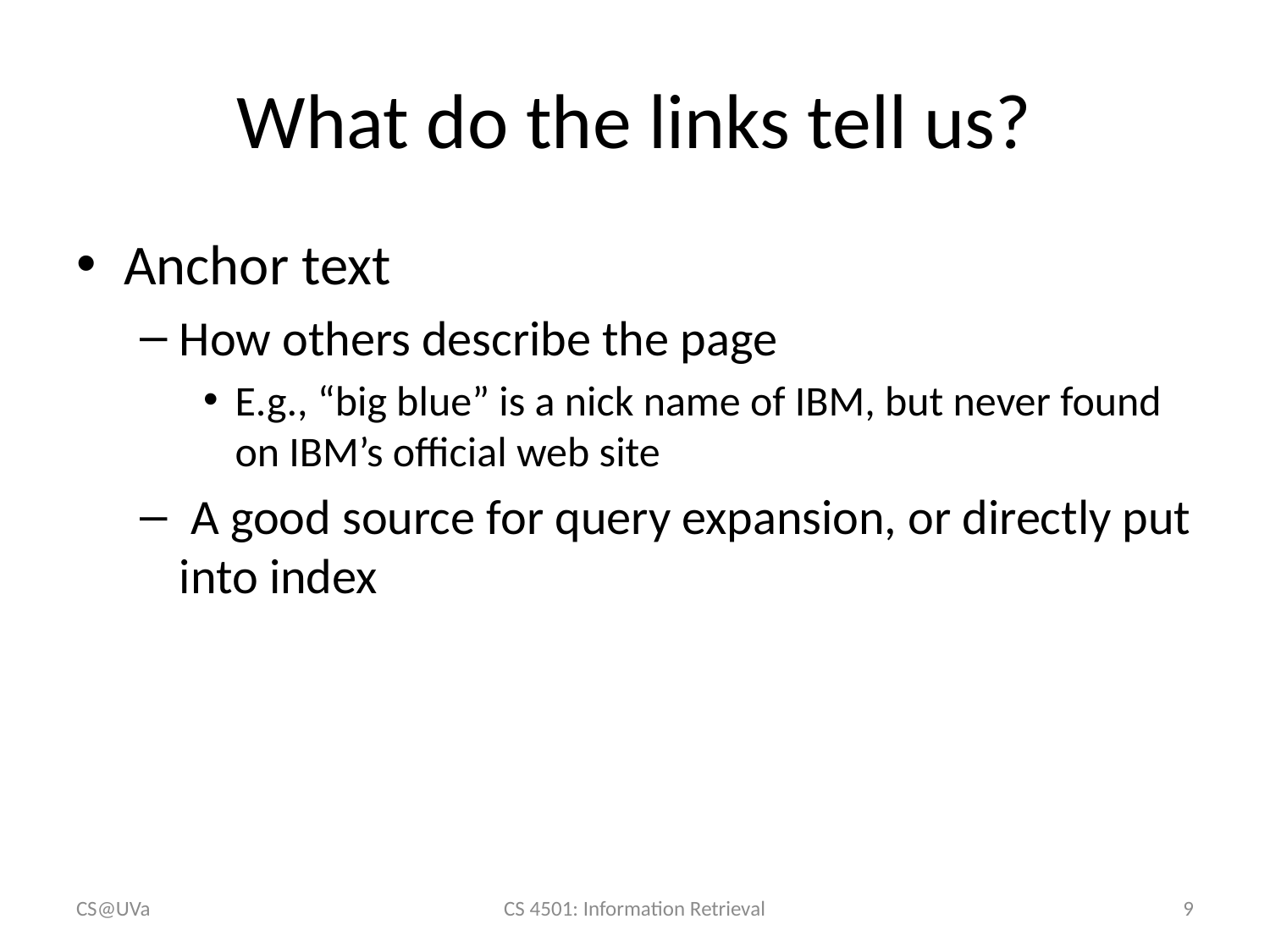

# What do the links tell us?
Anchor text
How others describe the page
E.g., “big blue” is a nick name of IBM, but never found on IBM’s official web site
 A good source for query expansion, or directly put into index

CS@UVa
CS 4501: Information Retrieval
9